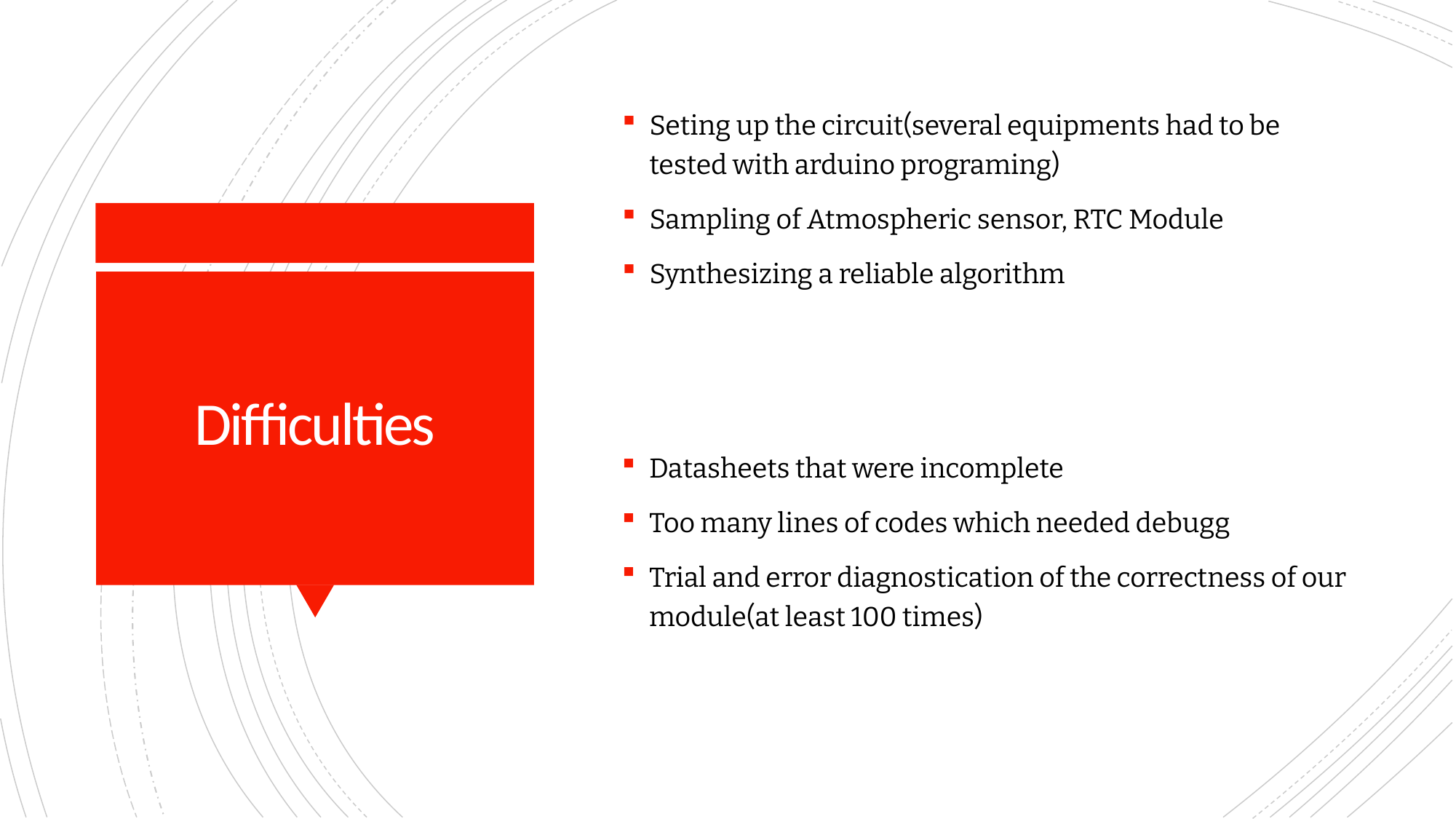

Seting up the circuit(several equipments had to be tested with arduino programing)
Sampling of Atmospheric sensor, RTC Module
Synthesizing a reliable algorithm
# Difficulties
Datasheets that were incomplete
Too many lines of codes which needed debugg
Trial and error diagnostication of the correctness of our module(at least 100 times)